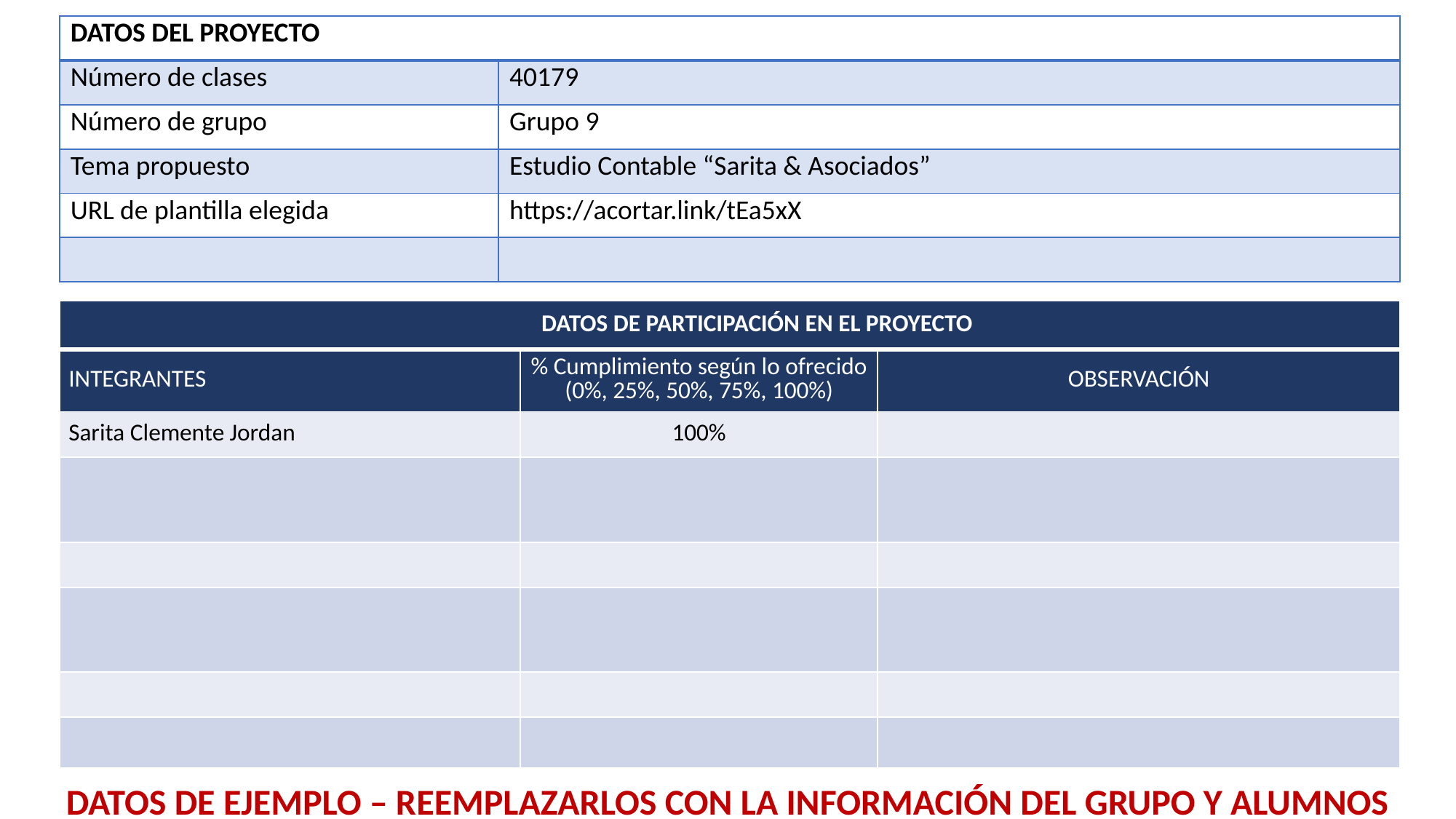

| DATOS DEL PROYECTO |  |
| --- | --- |
| Número de clases | 40179 |
| Número de grupo | Grupo 9 |
| Tema propuesto | Estudio Contable “Sarita & Asociados” |
| URL de plantilla elegida | https://acortar.link/tEa5xX |
|  |  |
| DATOS DE PARTICIPACIÓN EN EL PROYECTO |  |  |
| --- | --- | --- |
| INTEGRANTES | % Cumplimiento según lo ofrecido (0%, 25%, 50%, 75%, 100%) | OBSERVACIÓN |
| Sarita Clemente Jordan | 100% |  |
|  |  |  |
|  |  |  |
|  |  |  |
|  |  |  |
|  |  |  |
DATOS DE EJEMPLO – REEMPLAZARLOS CON LA INFORMACIÓN DEL GRUPO Y ALUMNOS